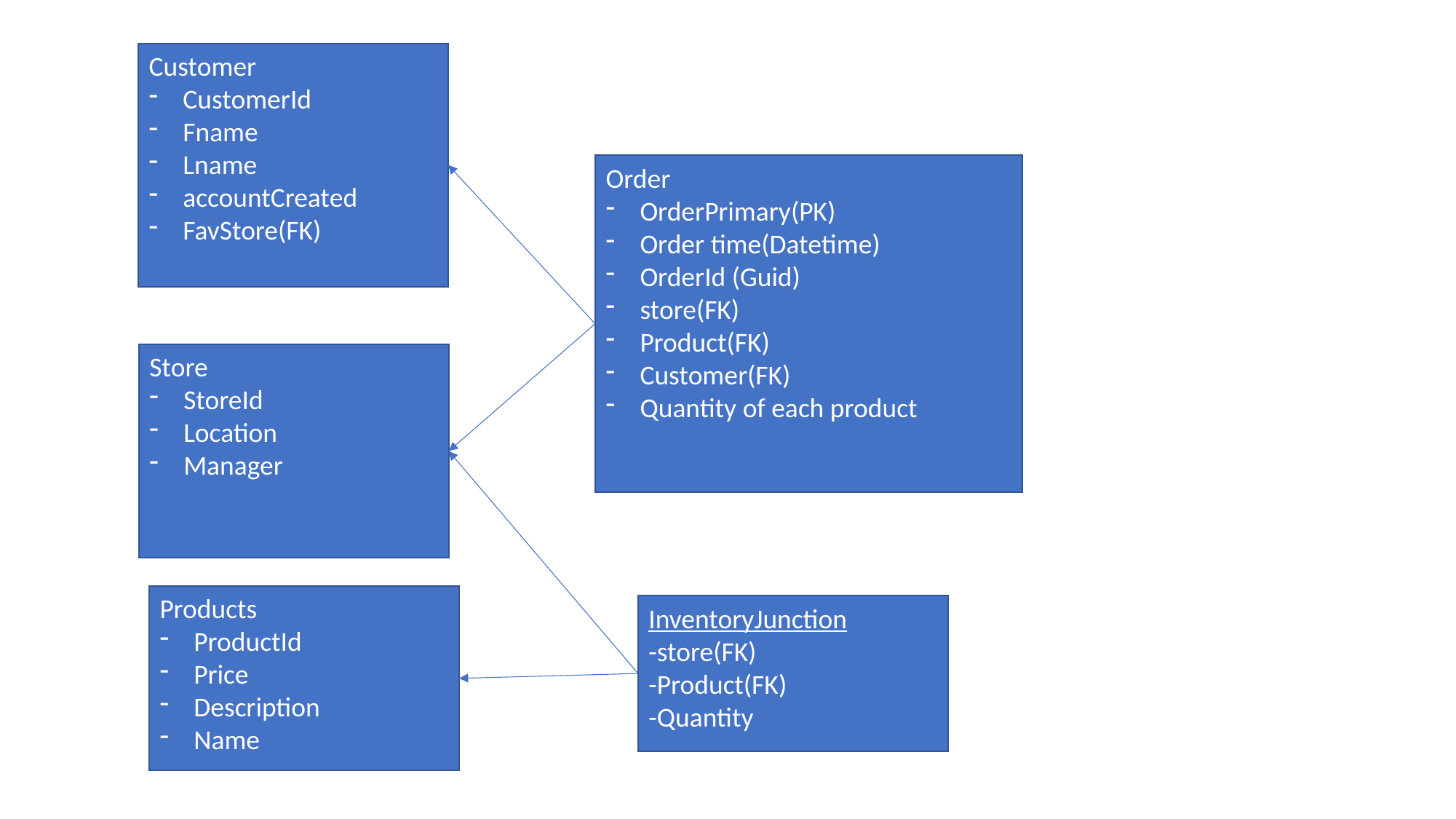

Customer
CustomerId
Fname
Lname
accountCreated
FavStore(FK)

Order
OrderPrimary(PK)
Order time(Datetime)
OrderId (Guid)
store(FK)
Product(FK)
Customer(FK)
Quantity of each product

Store
StoreId
Location
Manager

Products
ProductId
Price
Description
Name

InventoryJunction
-store(FK)
-Product(FK)
-Quantity